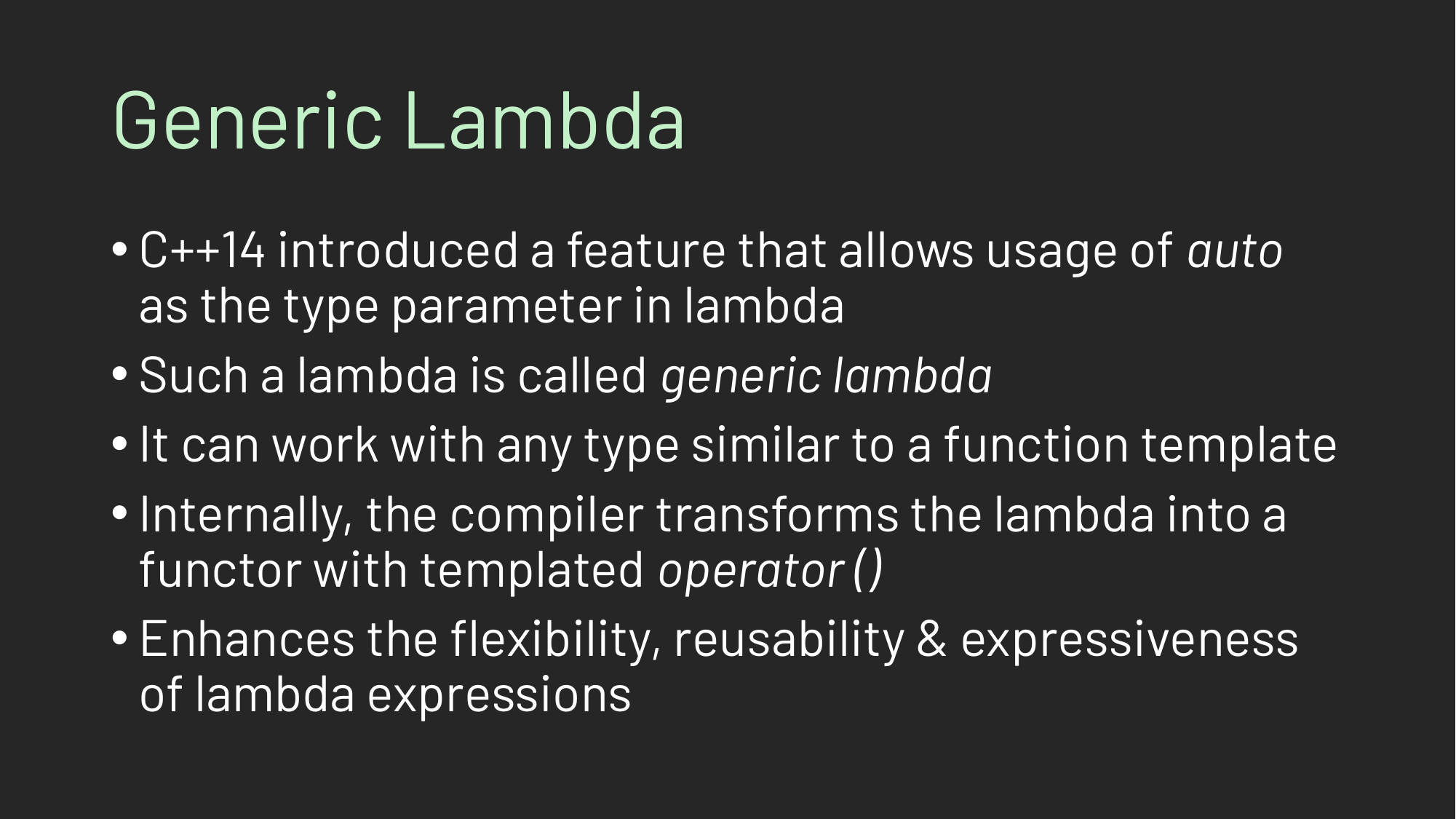

# Generic Lambda
C++14 introduced a feature that allows usage of auto as the type parameter in lambda
Such a lambda is called generic lambda
It can work with any type similar to a function template
Internally, the compiler transforms the lambda into a functor with templated operator ()
Enhances the flexibility, reusability & expressiveness of lambda expressions